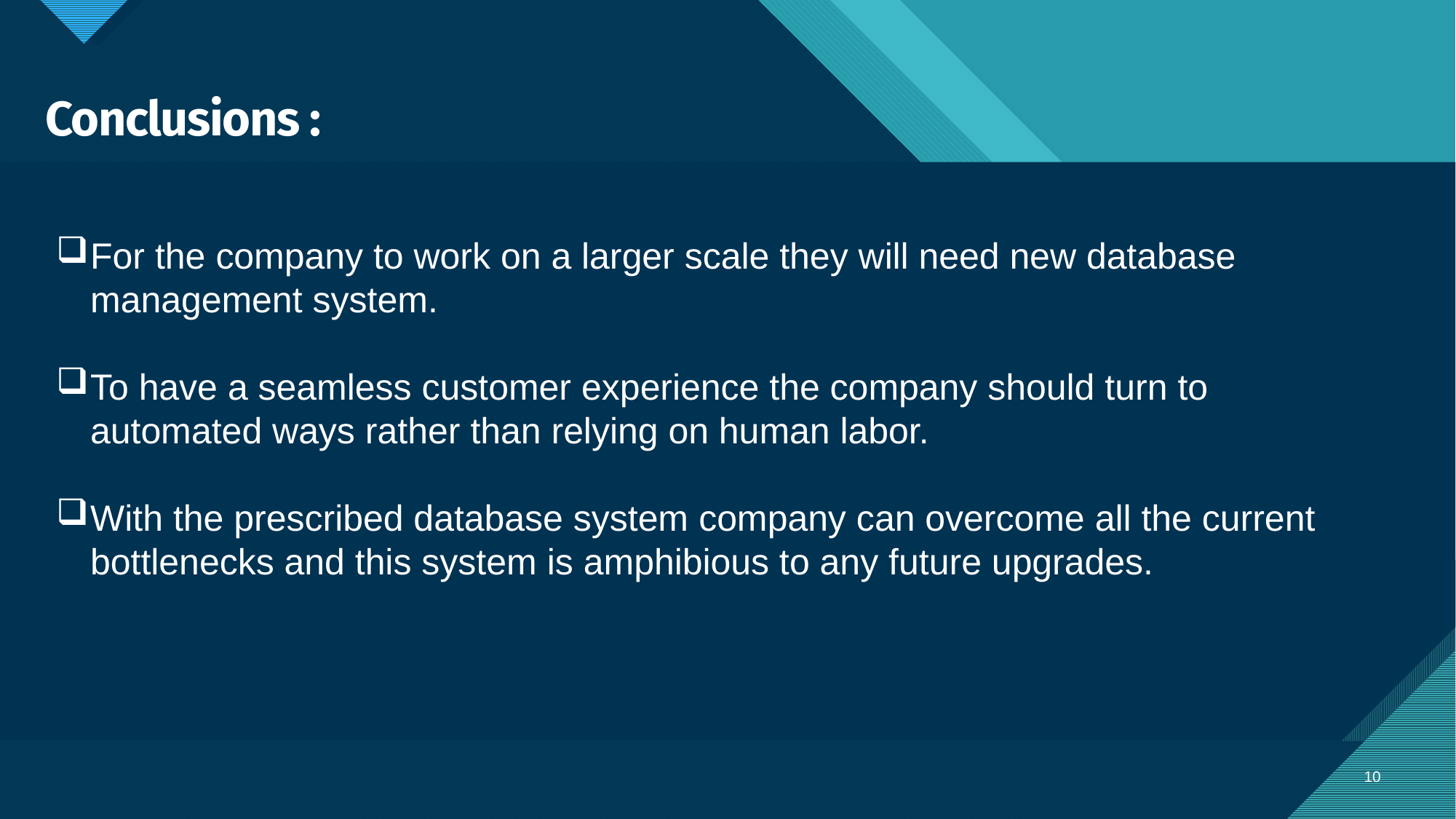

# Conclusions :
For the company to work on a larger scale they will need new database management system.

To have a seamless customer experience the company should turn to automated ways rather than relying on human labor.

With the prescribed database system company can overcome all the current bottlenecks and this system is amphibious to any future upgrades.

10